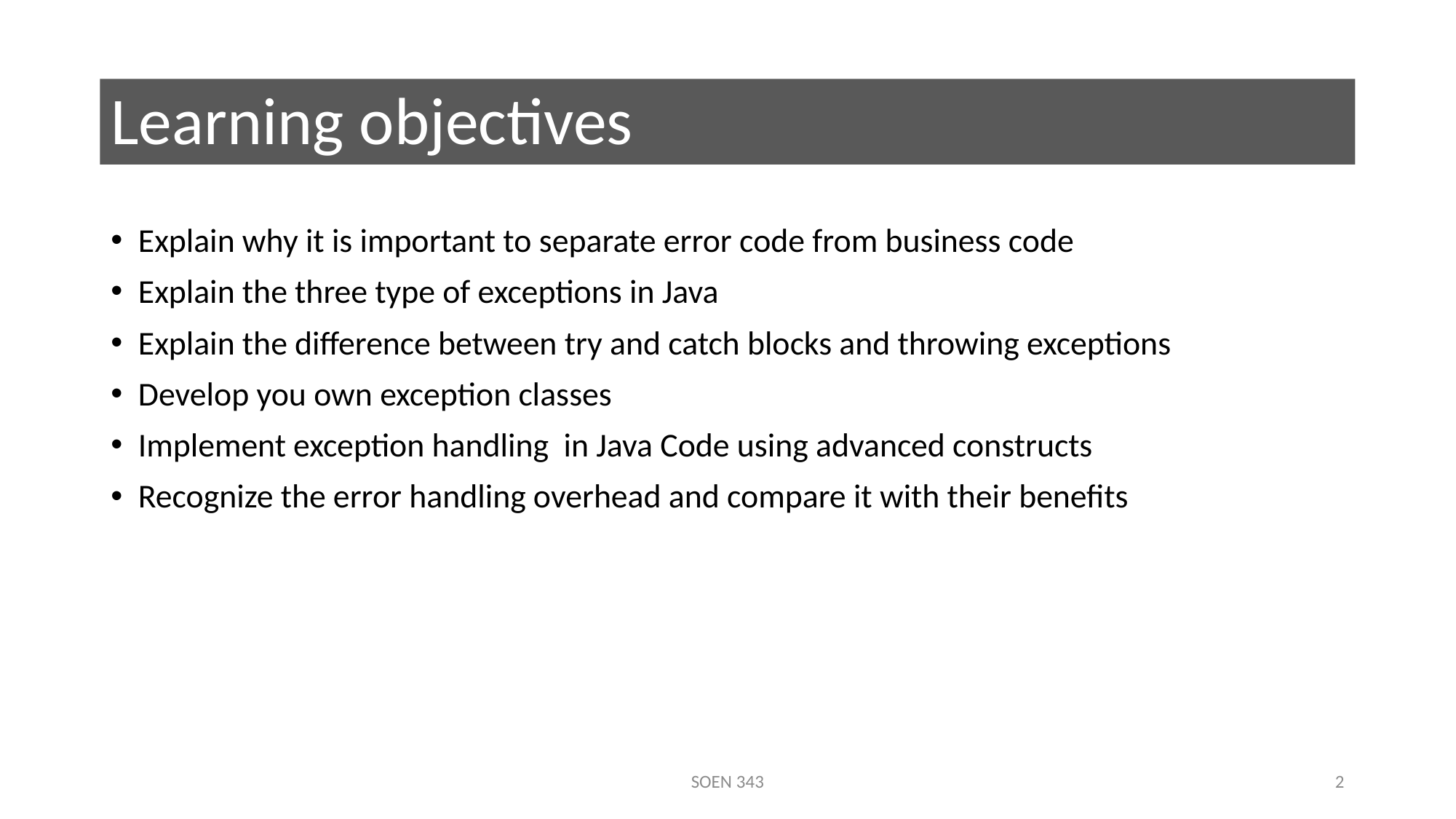

# Learning objectives
Explain why it is important to separate error code from business code
Explain the three type of exceptions in Java
Explain the difference between try and catch blocks and throwing exceptions
Develop you own exception classes
Implement exception handling  in Java Code using advanced constructs
Recognize the error handling overhead and compare it with their benefits
SOEN 343
2